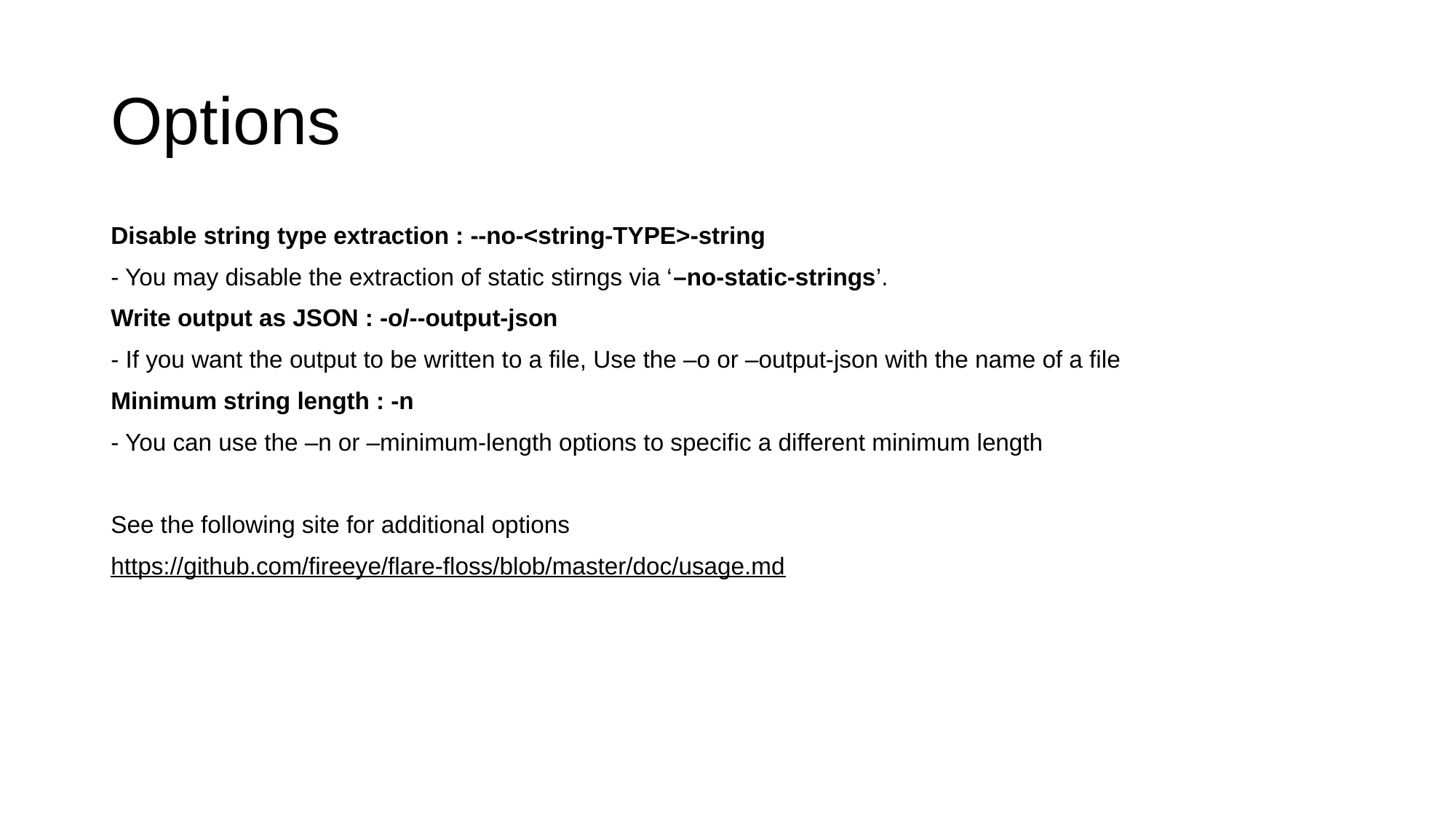

# Options
Disable string type extraction : --no-<string-TYPE>-string
- You may disable the extraction of static stirngs via ‘–no-static-strings’.
Write output as JSON : -o/--output-json
- If you want the output to be written to a file, Use the –o or –output-json with the name of a file
Minimum string length : -n
- You can use the –n or –minimum-length options to specific a different minimum length

See the following site for additional options
https://github.com/fireeye/flare-floss/blob/master/doc/usage.md